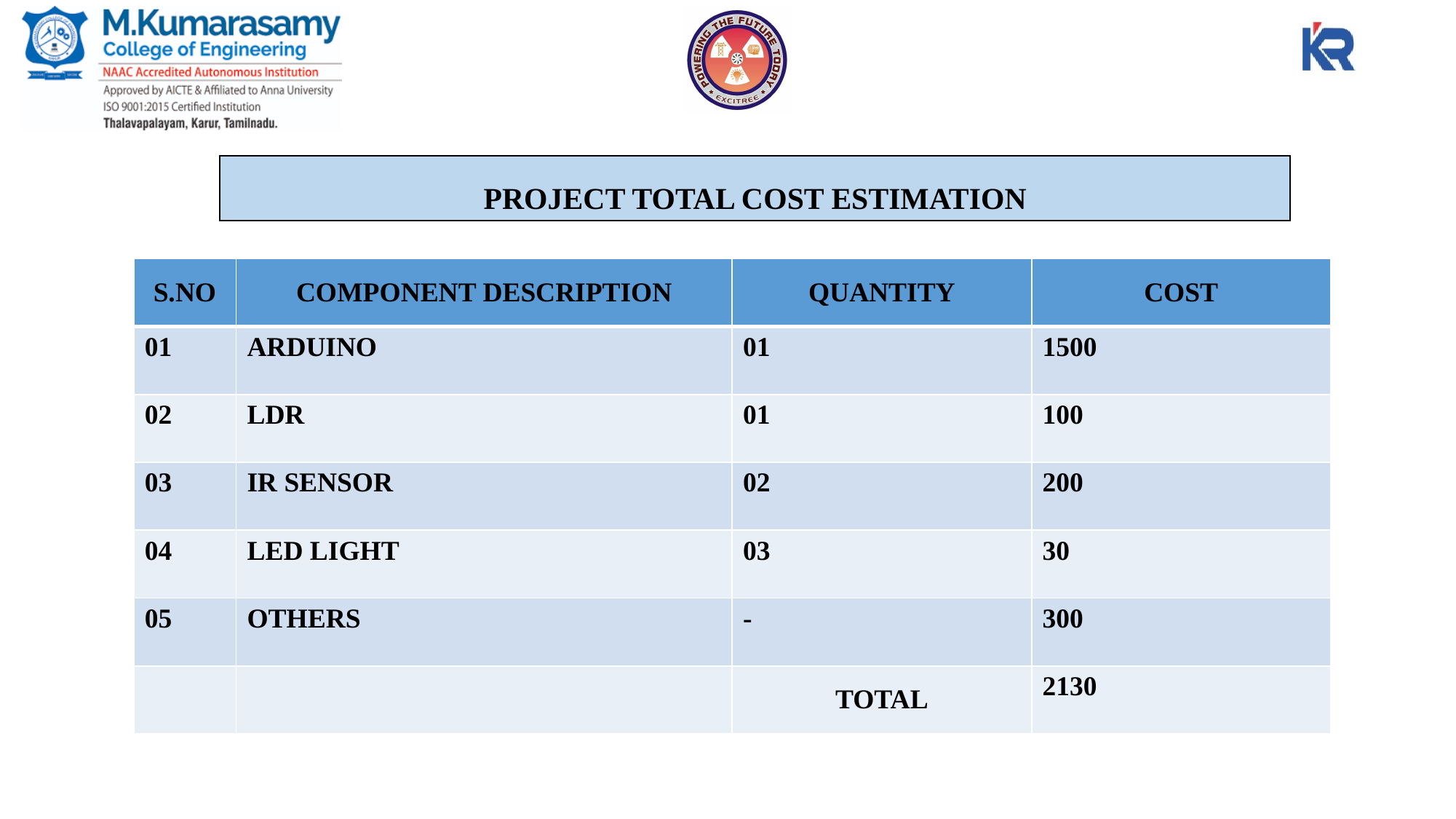

PROJECT TOTAL COST ESTIMATION
| S.NO | COMPONENT DESCRIPTION | QUANTITY | COST |
| --- | --- | --- | --- |
| 01 | ARDUINO | 01 | 1500 |
| 02 | LDR | 01 | 100 |
| 03 | IR SENSOR | 02 | 200 |
| 04 | LED LIGHT | 03 | 30 |
| 05 | OTHERS | - | 300 |
|  |  | TOTAL | 2130 |